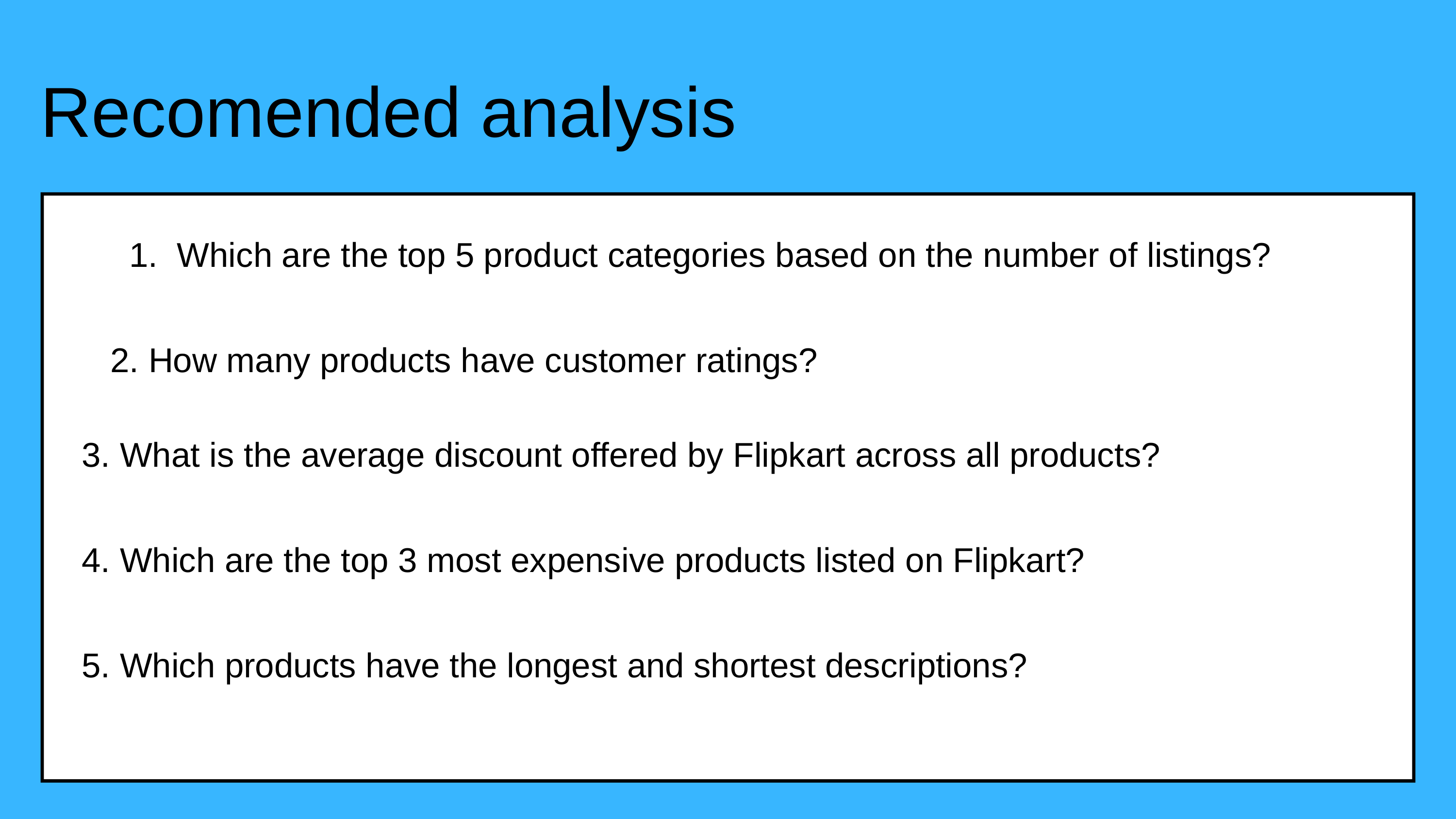

Recomended analysis

1.  Which are the top 5 product categories based on the number of listings?

2. How many products have customer ratings?
3. What is the average discount offered by Flipkart across all products?
4. Which are the top 3 most expensive products listed on Flipkart?
5. Which products have the longest and shortest descriptions?